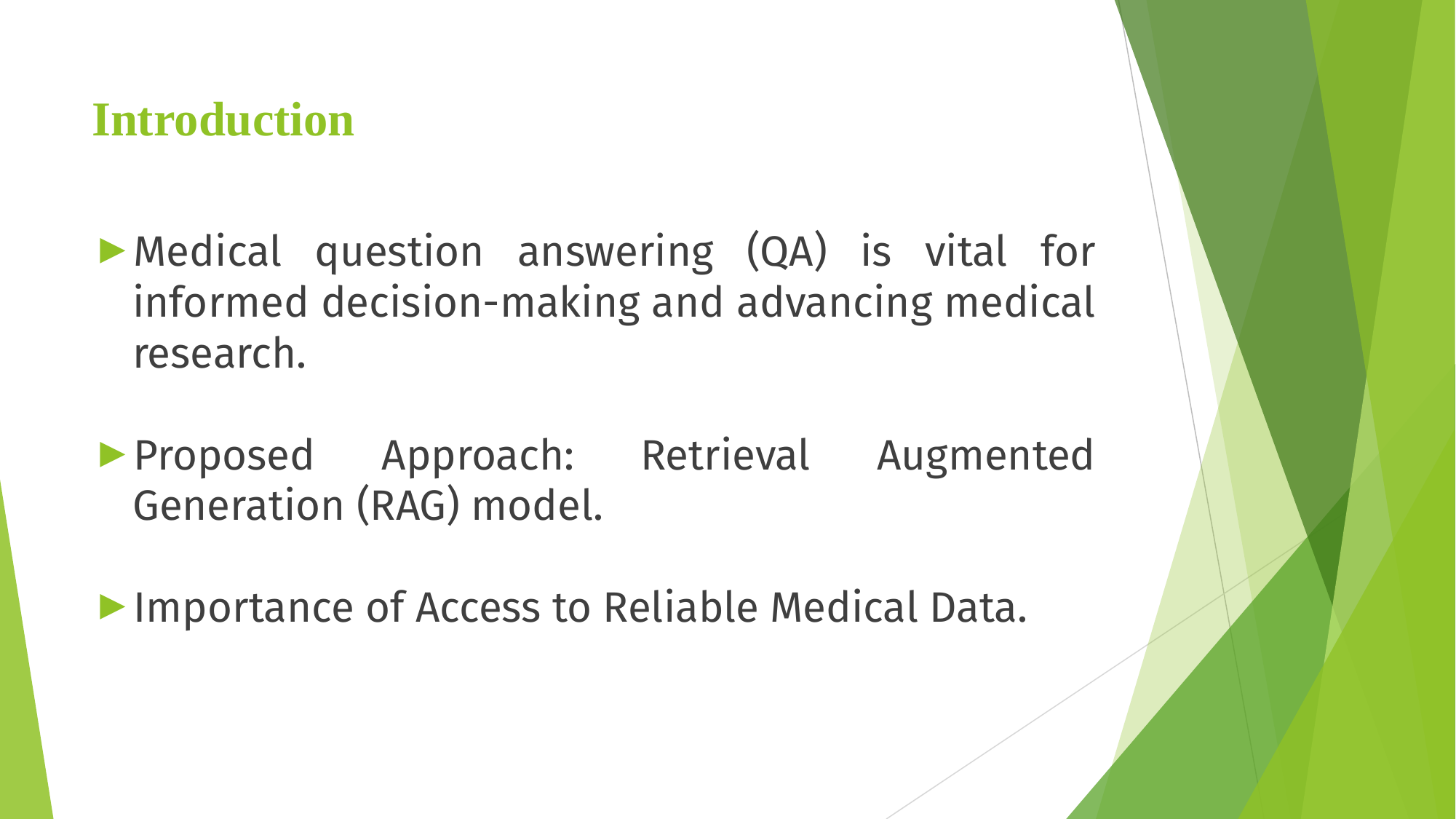

# Introduction
Medical question answering (QA) is vital for informed decision-making and advancing medical research.

Proposed Approach: Retrieval Augmented Generation (RAG) model.

Importance of Access to Reliable Medical Data.